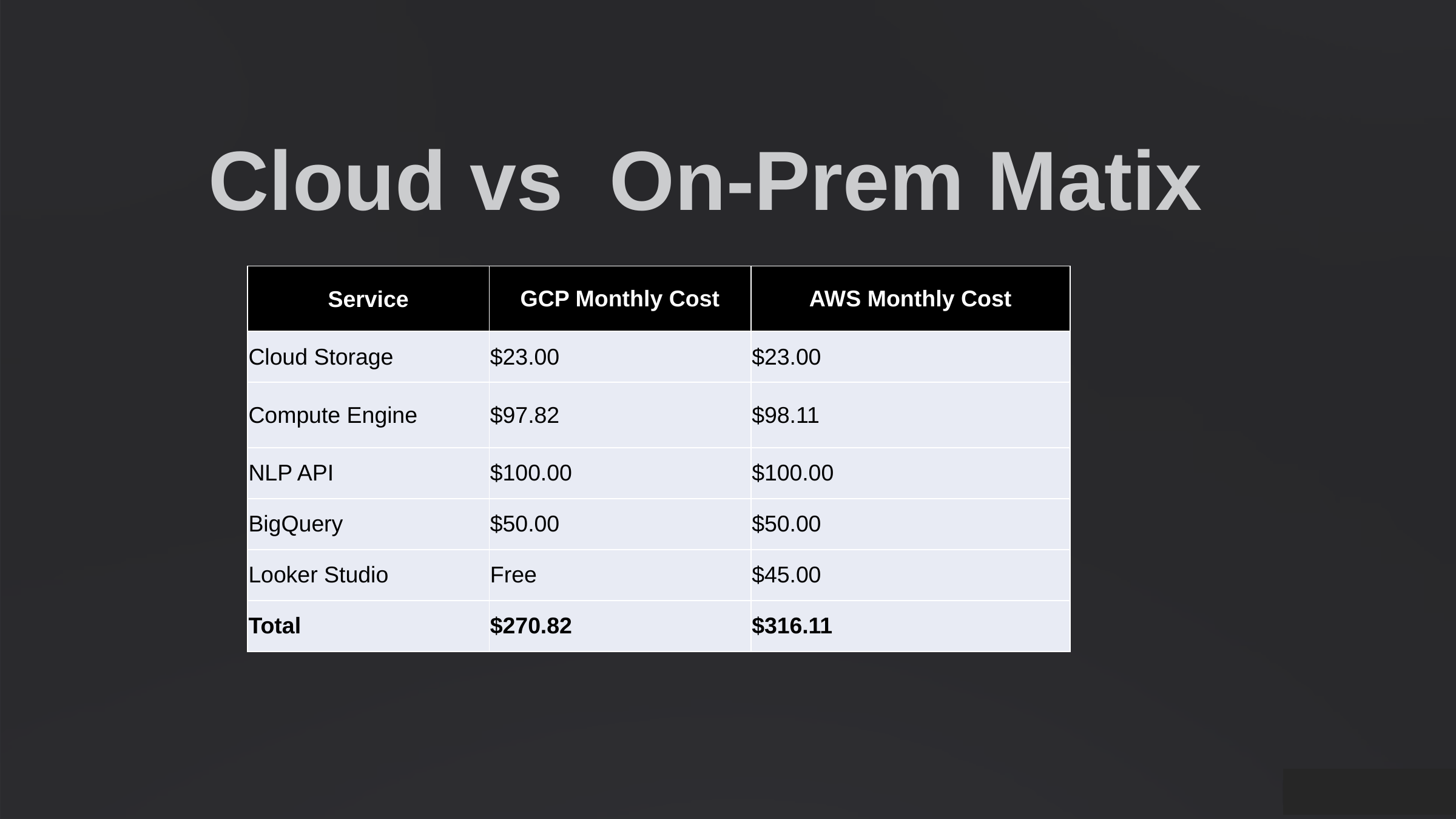

Cloud vs  On-Prem Matix
| Service | GCP Monthly Cost | AWS Monthly Cost |
| --- | --- | --- |
| Cloud Storage | $23.00 | $23.00 |
| Compute Engine | $97.82 | $98.11 |
| NLP API | $100.00 | $100.00 |
| BigQuery | $50.00 | $50.00 |
| Looker Studio | Free | $45.00 |
| Total | $270.82 | $316.11 |